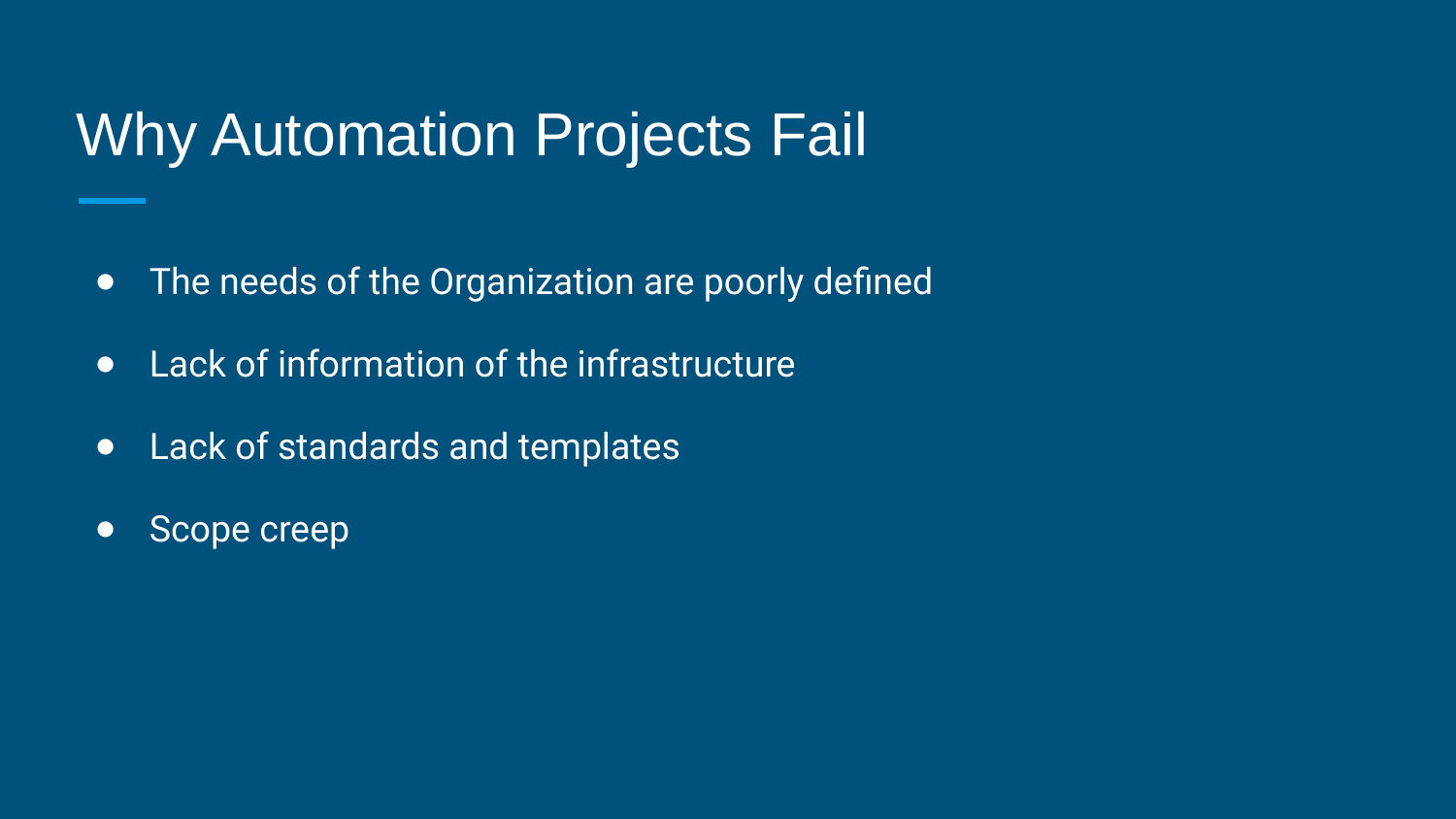

# Why Automation Projects Fail
The needs of the Organization are poorly defined
Lack of information of the infrastructure
Lack of standards and templates
Scope creep